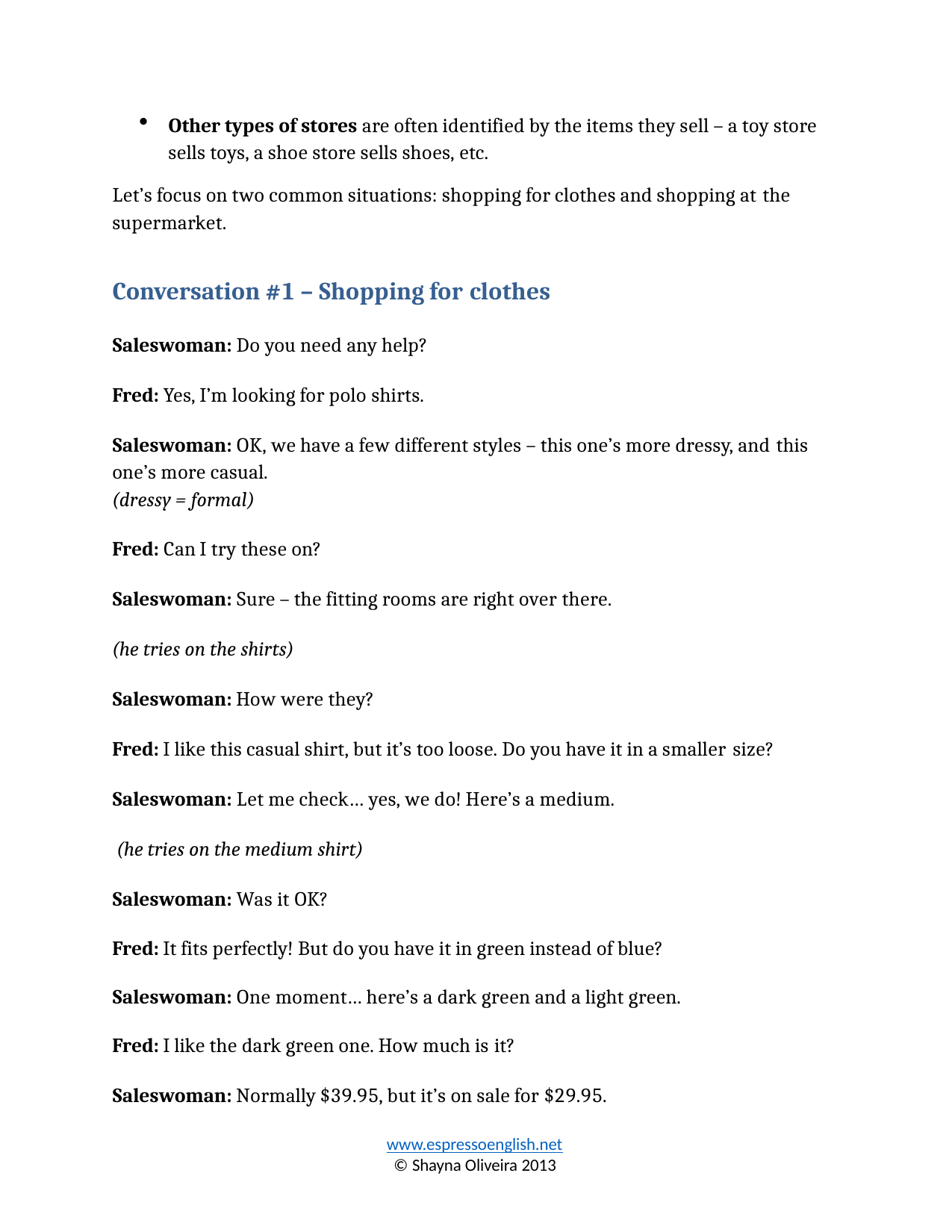

Other types of stores are often identified by the items they sell – a toy store  sells toys, a shoe store sells shoes, etc.
Let’s focus on two common situations: shopping for clothes and shopping at the
supermarket.

Conversation #1 – Shopping for clothes

Saleswoman: Do you need any help?

Fred: Yes, I’m looking for polo shirts.

Saleswoman: OK, we have a few different styles – this one’s more dressy, and this
one’s more casual.
(dressy = formal)

Fred: Can I try these on?

Saleswoman: Sure – the fitting rooms are right over there.

(he tries on the shirts)

Saleswoman: How were they?

Fred: I like this casual shirt, but it’s too loose. Do you have it in a smaller size?

Saleswoman: Let me check… yes, we do! Here’s a medium.

(he tries on the medium shirt)

Saleswoman: Was it OK?
Fred: It fits perfectly! But do you have it in green instead of blue?  Saleswoman: One moment… here’s a dark green and a light green.  Fred: I like the dark green one. How much is it?

Saleswoman: Normally $39.95, but it’s on sale for $29.95.
www.espressoenglish.net
© Shayna Oliveira 2013